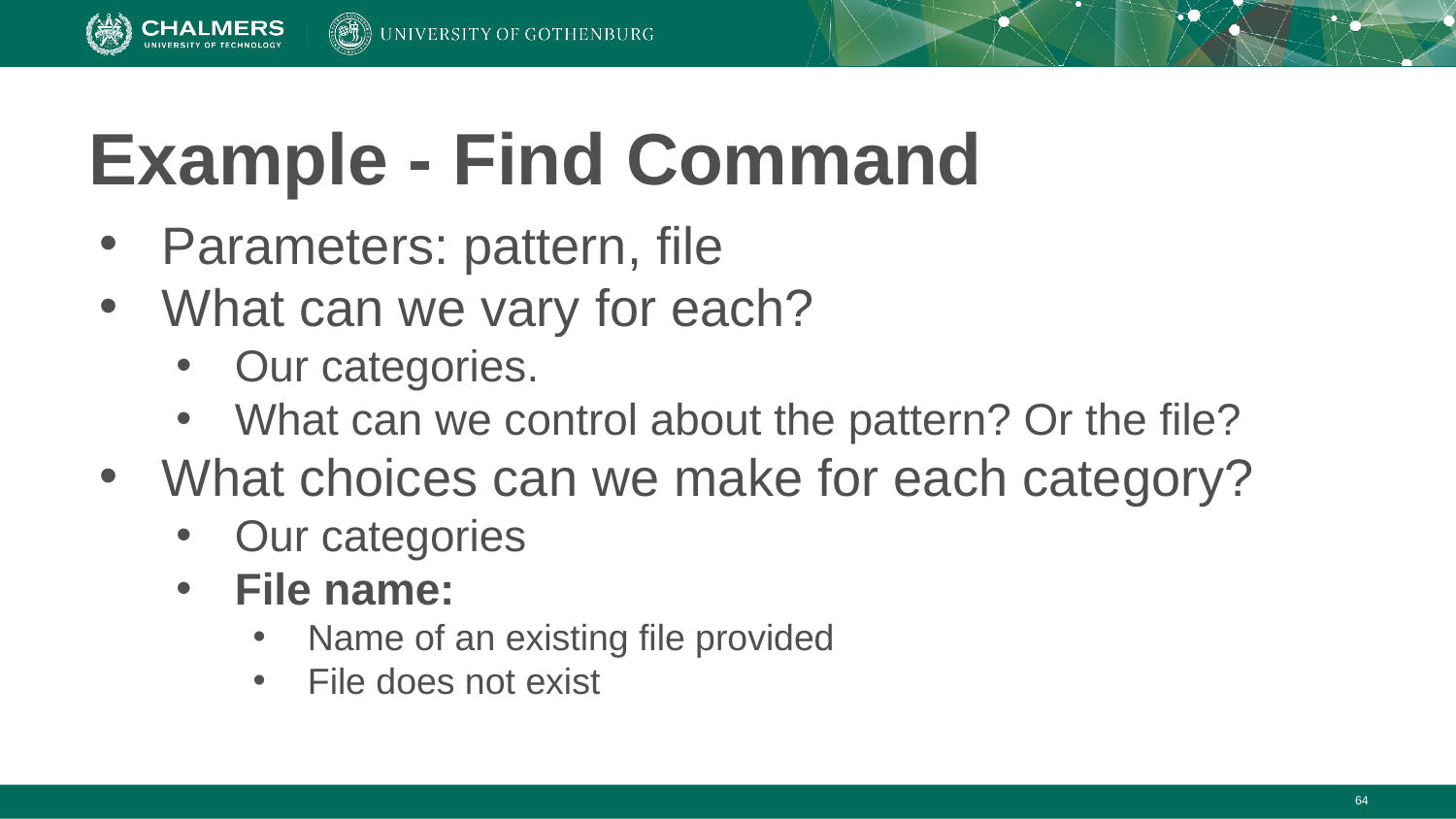

# Example - Find Command
Parameters: pattern, file
What can we vary for each?
Our categories.
What can we control about the pattern? Or the file?
What choices can we make for each category?
Our categories
File name:
Name of an existing file provided
File does not exist
64